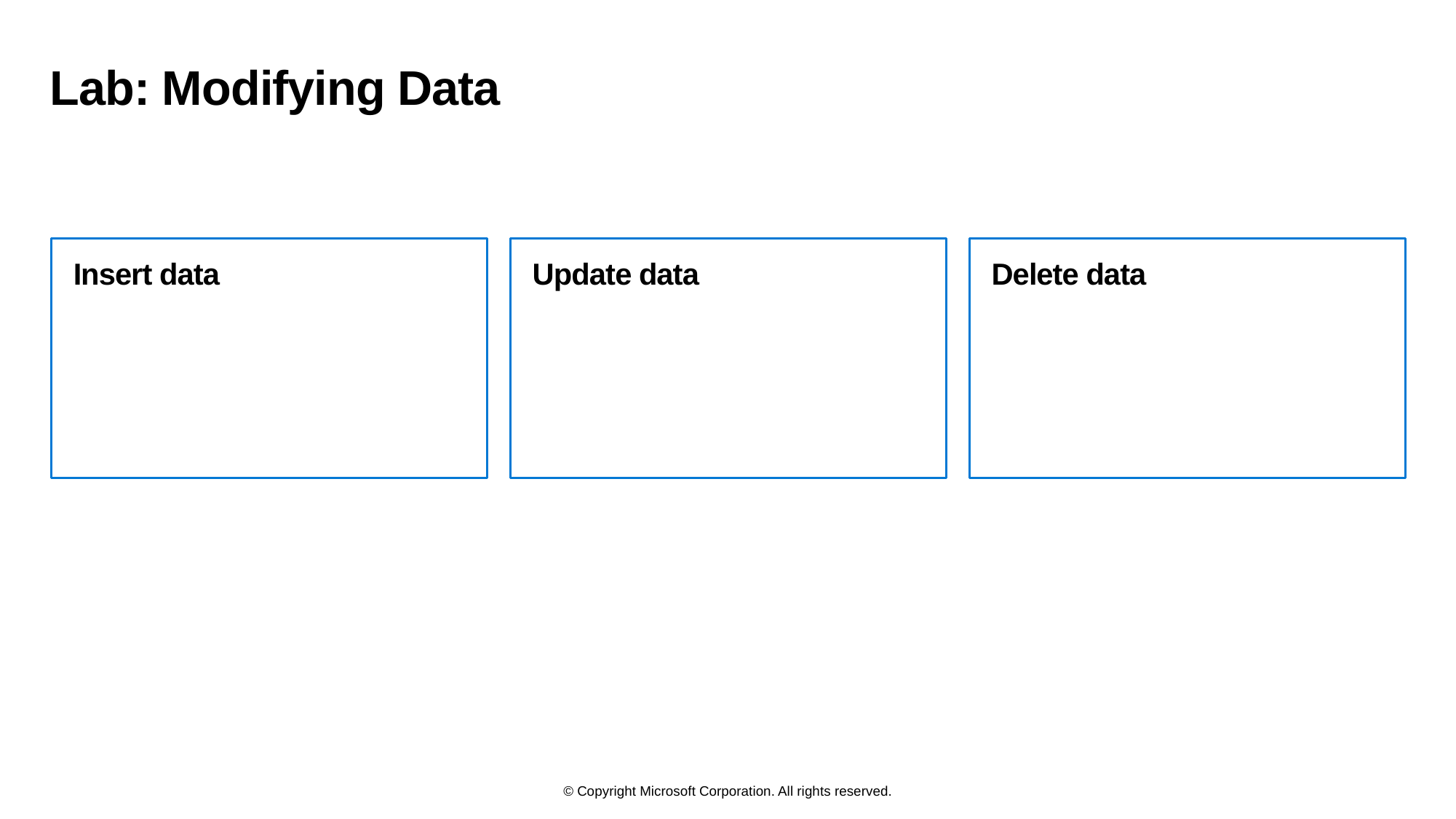

# Lab: Modifying Data
Insert data
Update data
Delete data